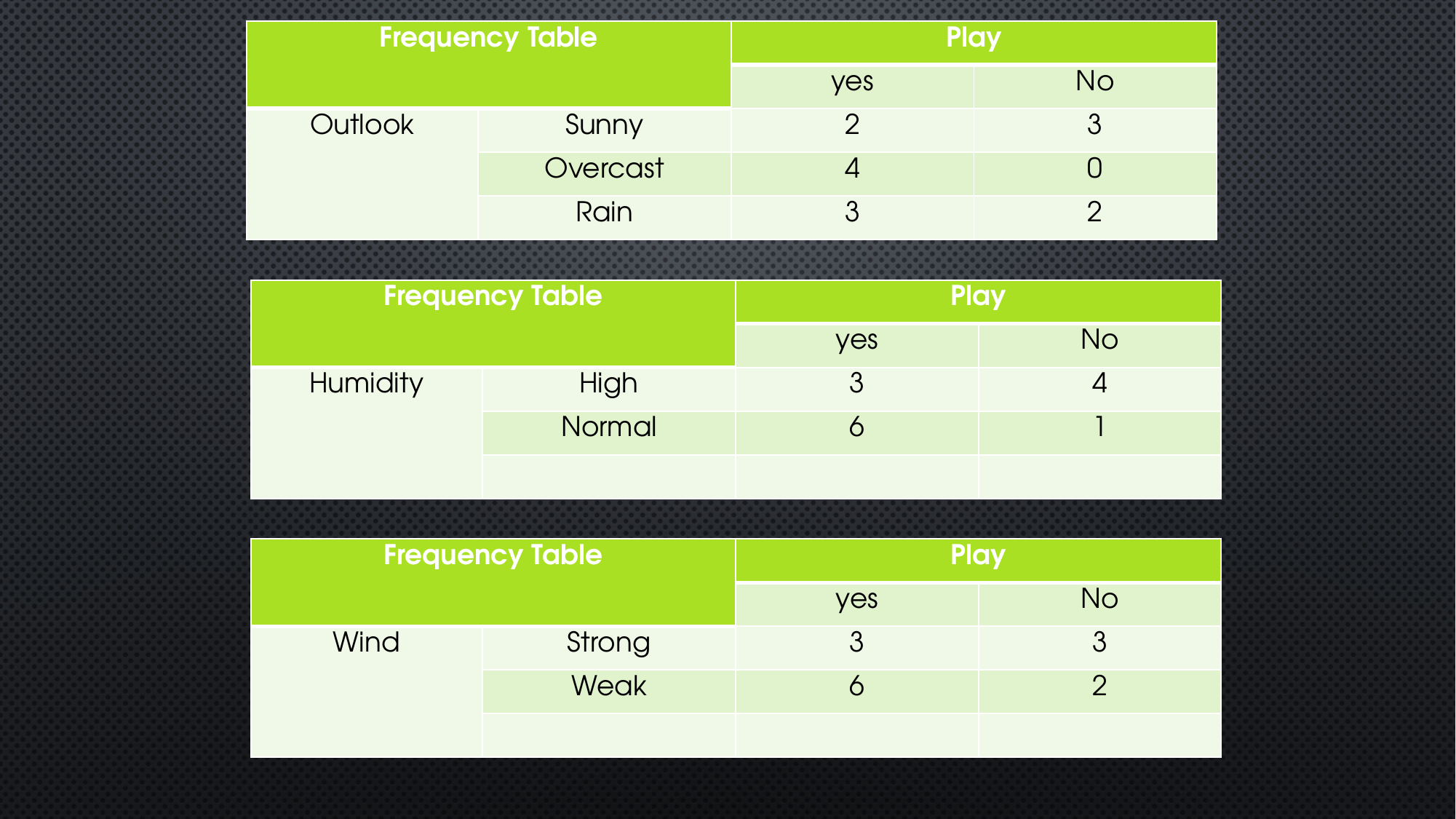

| Frequency Table |  | Play |  |
| --- | --- | --- | --- |
|  |  | yes | No |
| Outlook | Sunny | 2 | 3 |
|  | Overcast | 4 | 0 |
|  | Rain | 3 | 2 |
| Frequency Table |  | Play |  |
| --- | --- | --- | --- |
|  |  | yes | No |
| Humidity | High | 3 | 4 |
|  | Normal | 6 | 1 |
|  |  |  |  |
| Frequency Table |  | Play |  |
| --- | --- | --- | --- |
|  |  | yes | No |
| Wind | Strong | 3 | 3 |
|  | Weak | 6 | 2 |
|  |  |  |  |